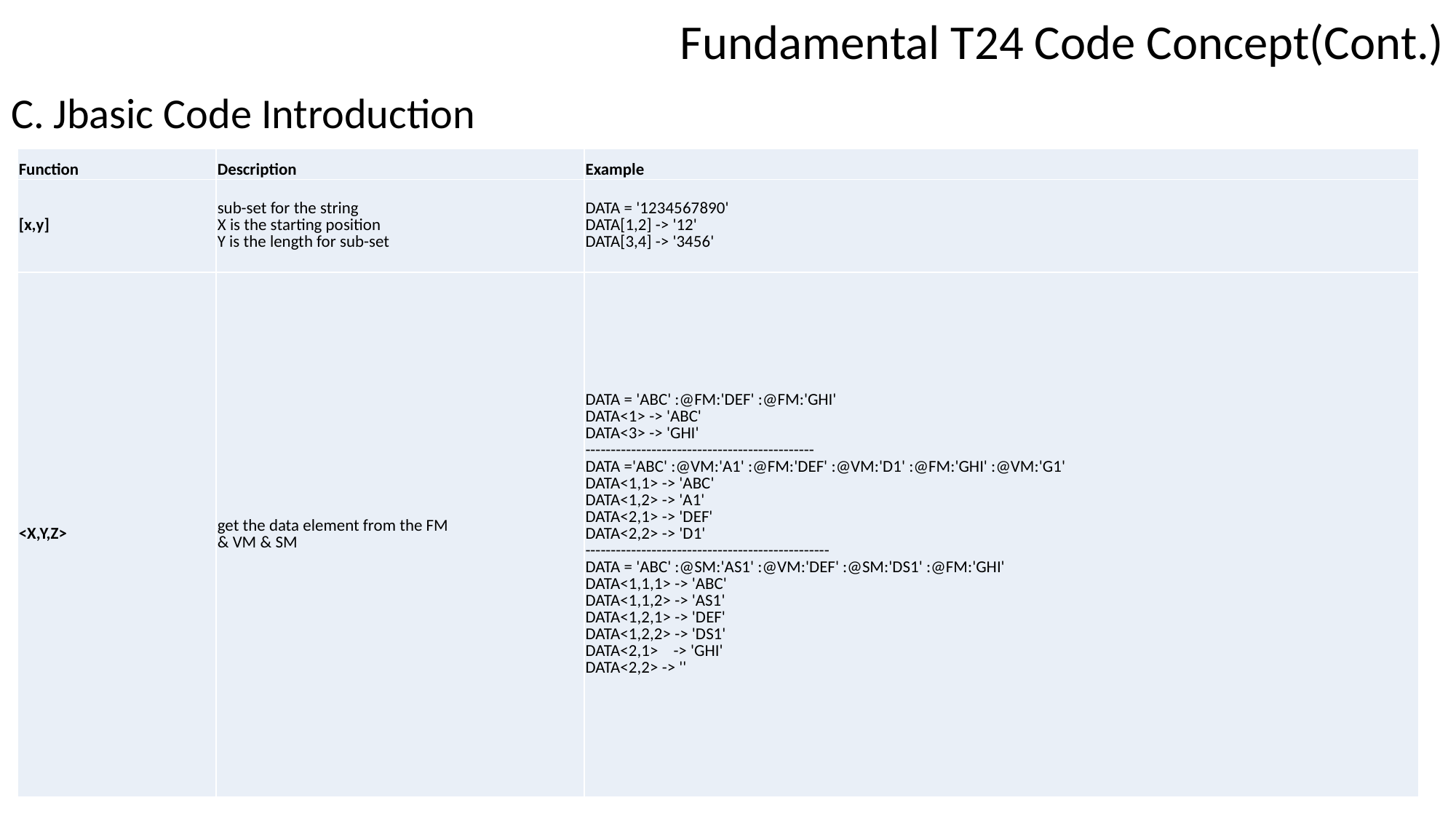

# Fundamental T24 Code Concept(Cont.)
C. Jbasic Code Introduction

| Function | Description | Example |
| --- | --- | --- |
| [x,y] | sub-set for the string X is the starting position Y is the length for sub-set | DATA = '1234567890' DATA[1,2] -> '12' DATA[3,4] -> '3456' |
| <X,Y,Z> | get the data element from the FM & VM & SM | DATA = 'ABC' :@FM:'DEF' :@FM:'GHI' DATA<1> -> 'ABC' DATA<3> -> 'GHI' --------------------------------------------- DATA ='ABC' :@VM:'A1' :@FM:'DEF' :@VM:'D1' :@FM:'GHI' :@VM:'G1' DATA<1,1> -> 'ABC' DATA<1,2> -> 'A1' DATA<2,1> -> 'DEF' DATA<2,2> -> 'D1' ------------------------------------------------ DATA = 'ABC' :@SM:'AS1' :@VM:'DEF' :@SM:'DS1' :@FM:'GHI' DATA<1,1,1> -> 'ABC' DATA<1,1,2> -> 'AS1' DATA<1,2,1> -> 'DEF' DATA<1,2,2> -> 'DS1' DATA<2,1> -> 'GHI' DATA<2,2> -> '' |